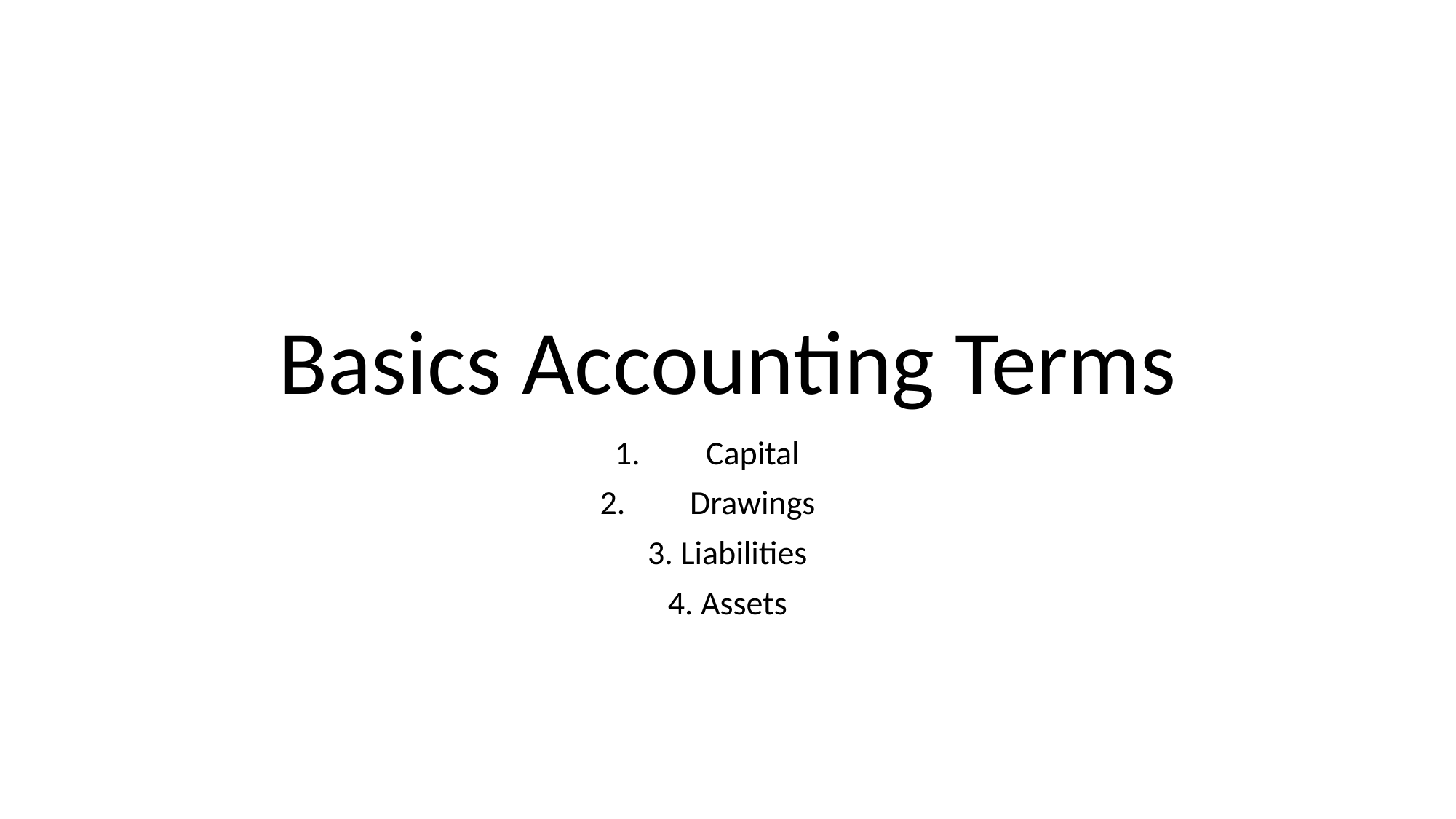

# Basics Accounting Terms
Capital
Drawings
3. Liabilities
4. Assets